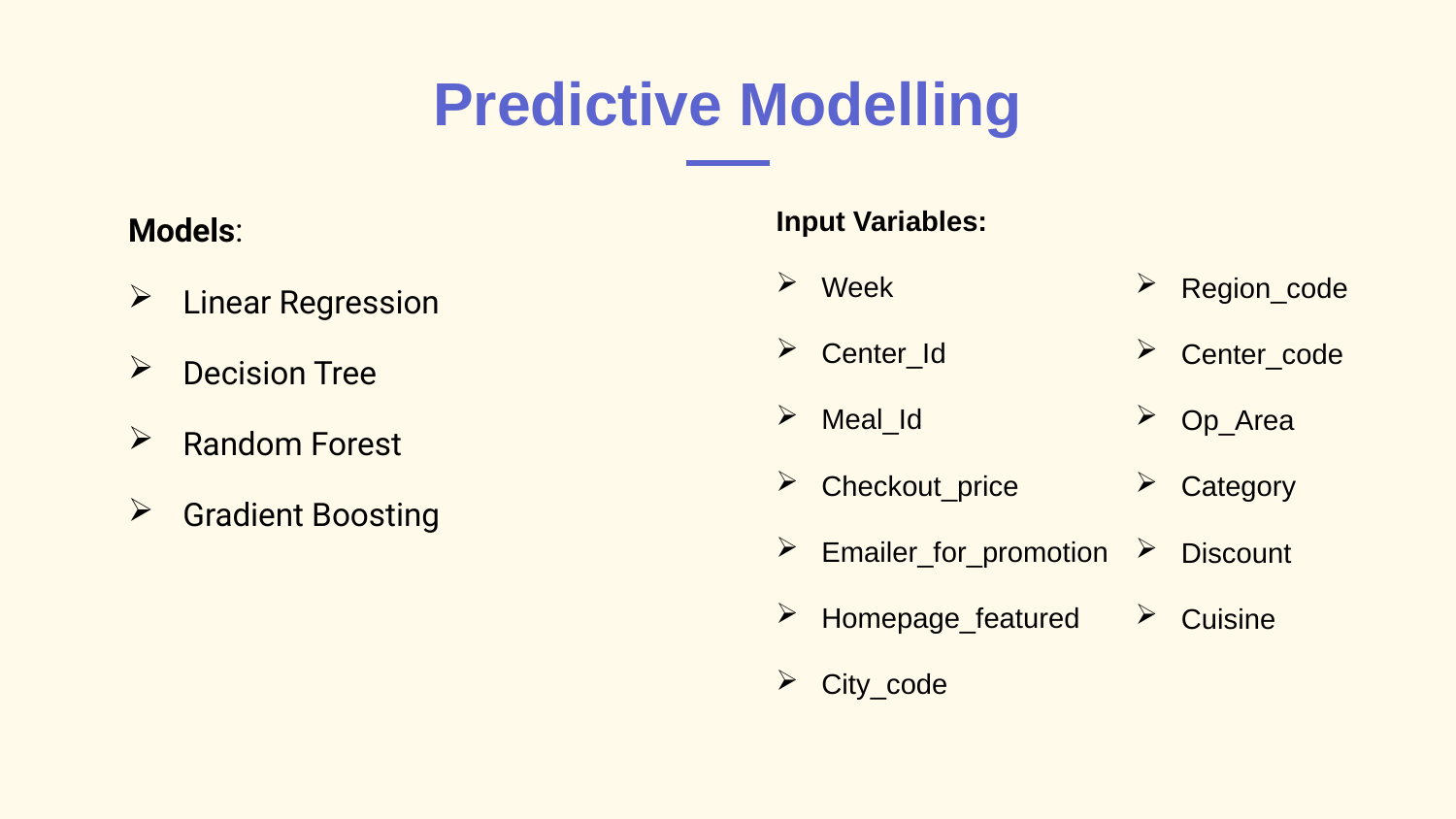

# Predictive Modelling
Models:
Linear Regression
Decision Tree
Random Forest
Gradient Boosting

Input Variables:
Week
Center_Id
Meal_Id
Checkout_price
Emailer_for_promotion
Homepage_featured
City_code
Region_code
Center_code
Op_Area
Category
Discount
Cuisine